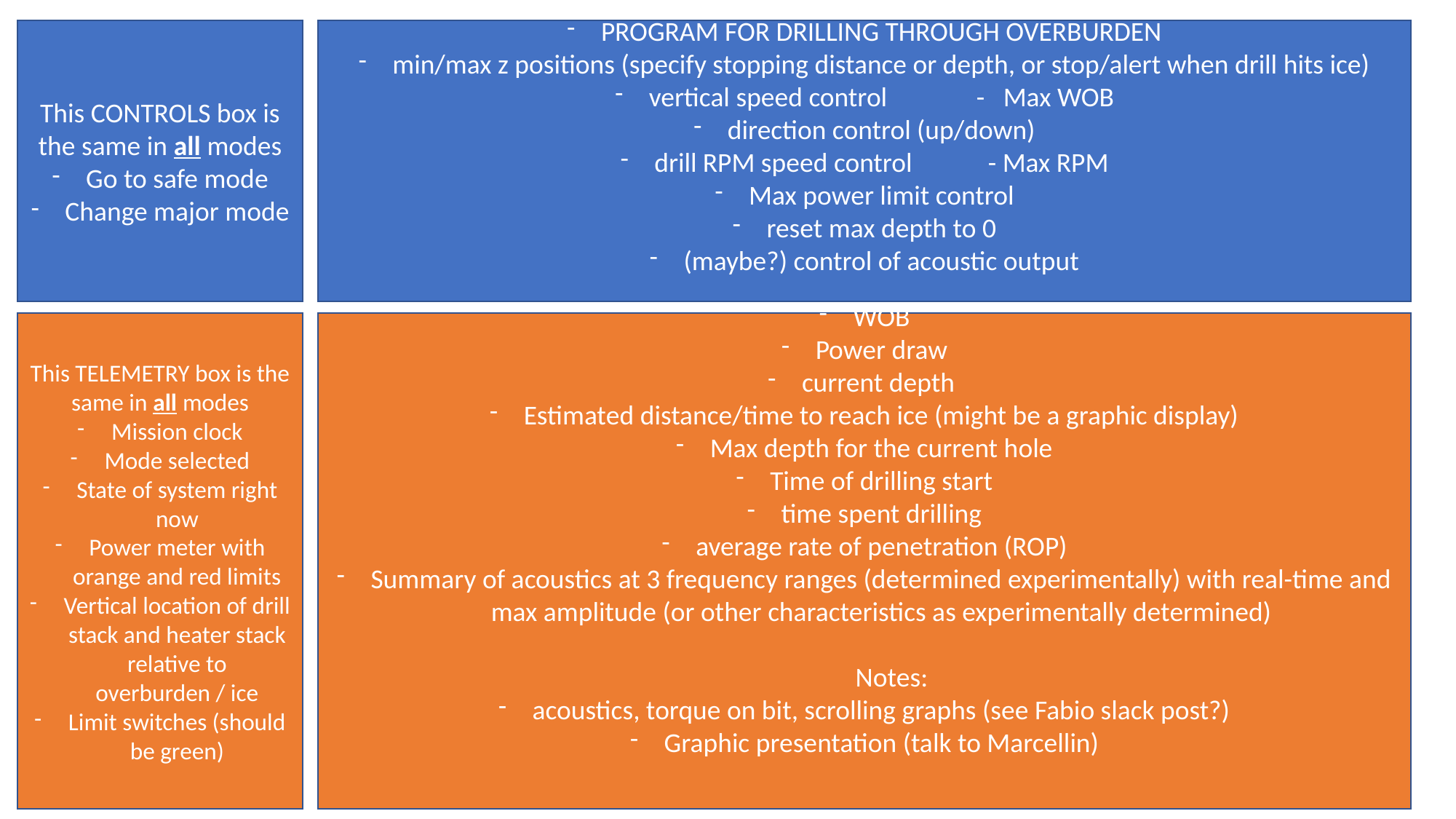

PROGRAM FOR DRILLING THROUGH OVERBURDEN
min/max z positions (specify stopping distance or depth, or stop/alert when drill hits ice)
vertical speed control 	-   Max WOB
direction control (up/down)
drill RPM speed control	 - Max RPM
Max power limit control
reset max depth to 0
(maybe?) control of acoustic output

This CONTROLS box is the same in all modes
Go to safe mode
Change major mode
This TELEMETRY box is the same in all modes
Mission clock
Mode selected
State of system right now
Power meter with orange and red limits
Vertical location of drill stack and heater stack relative to overburden / ice
Limit switches (should be green)
WOB
Power draw
current depth
Estimated distance/time to reach ice (might be a graphic display)
Max depth for the current hole
Time of drilling start
time spent drilling
average rate of penetration (ROP)
Summary of acoustics at 3 frequency ranges (determined experimentally) with real-time and max amplitude (or other characteristics as experimentally determined)

Notes:
acoustics, torque on bit, scrolling graphs (see Fabio slack post?)
Graphic presentation (talk to Marcellin)